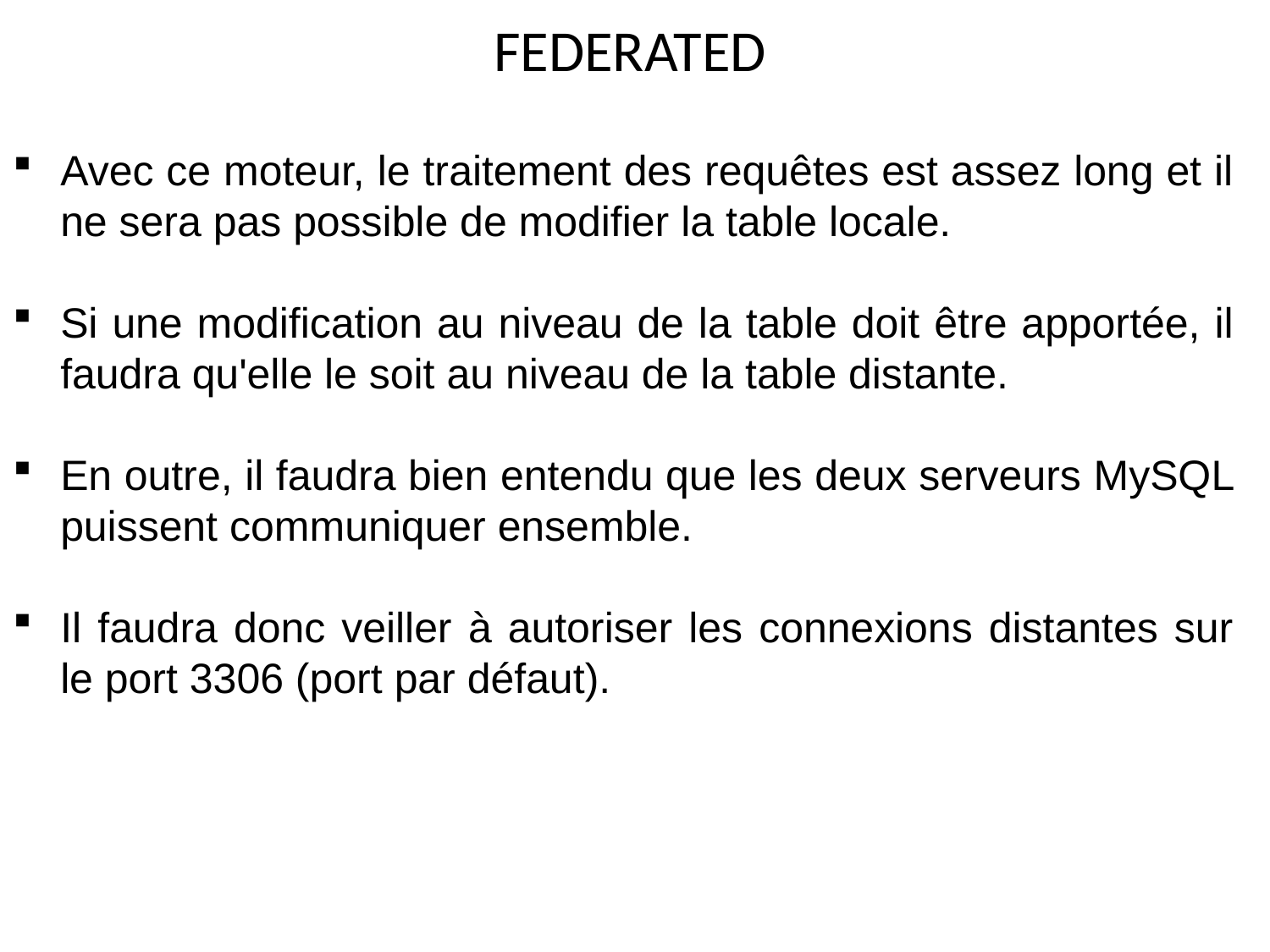

# FEDERATED
Avec ce moteur, le traitement des requêtes est assez long et il ne sera pas possible de modifier la table locale.

Si une modification au niveau de la table doit être apportée, il faudra qu'elle le soit au niveau de la table distante.

En outre, il faudra bien entendu que les deux serveurs MySQL puissent communiquer ensemble.

Il faudra donc veiller à autoriser les connexions distantes sur le port 3306 (port par défaut).
18